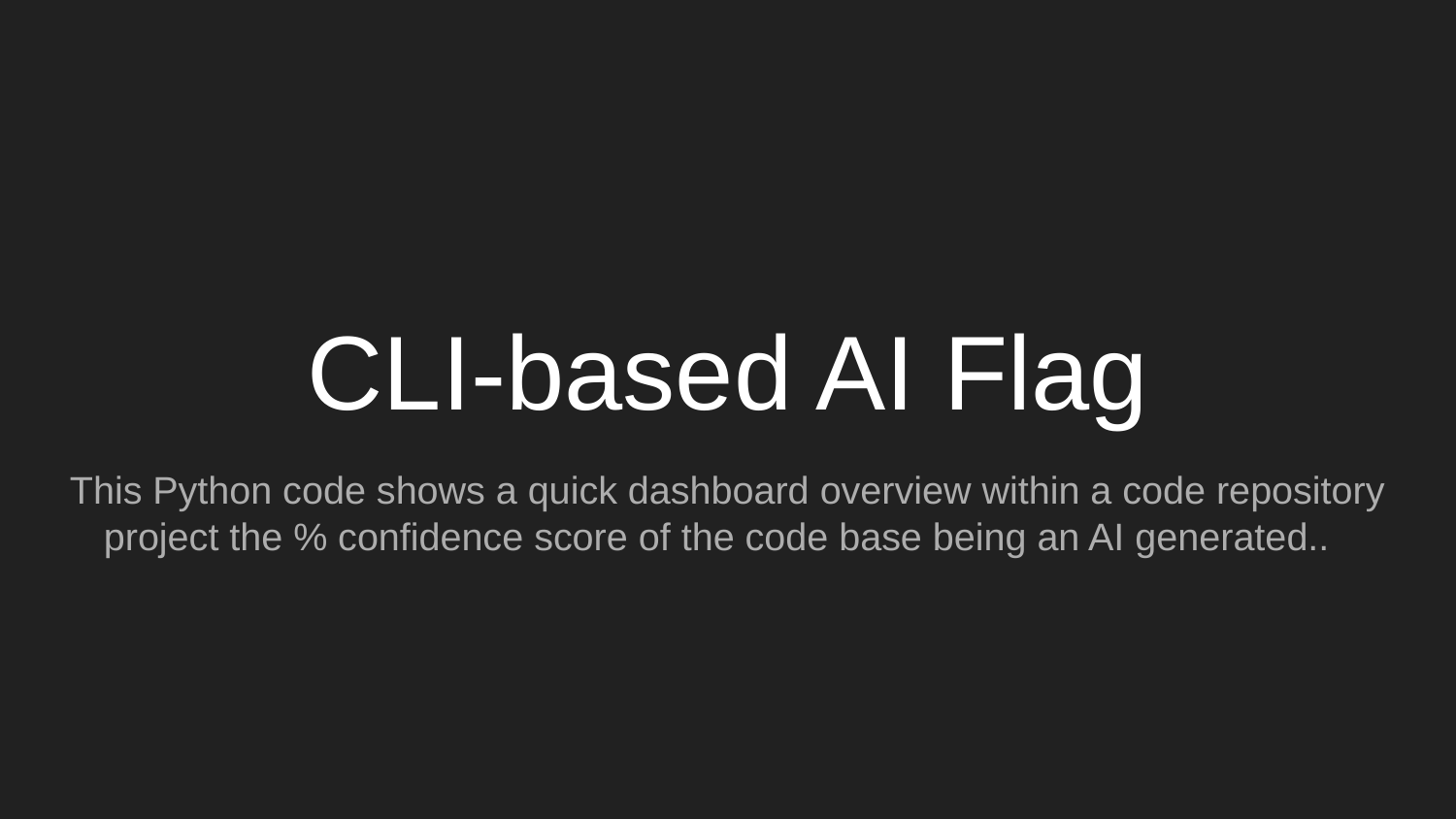

# CLI-based AI Flag
This Python code shows a quick dashboard overview within a code repository project the % confidence score of the code base being an AI generated..